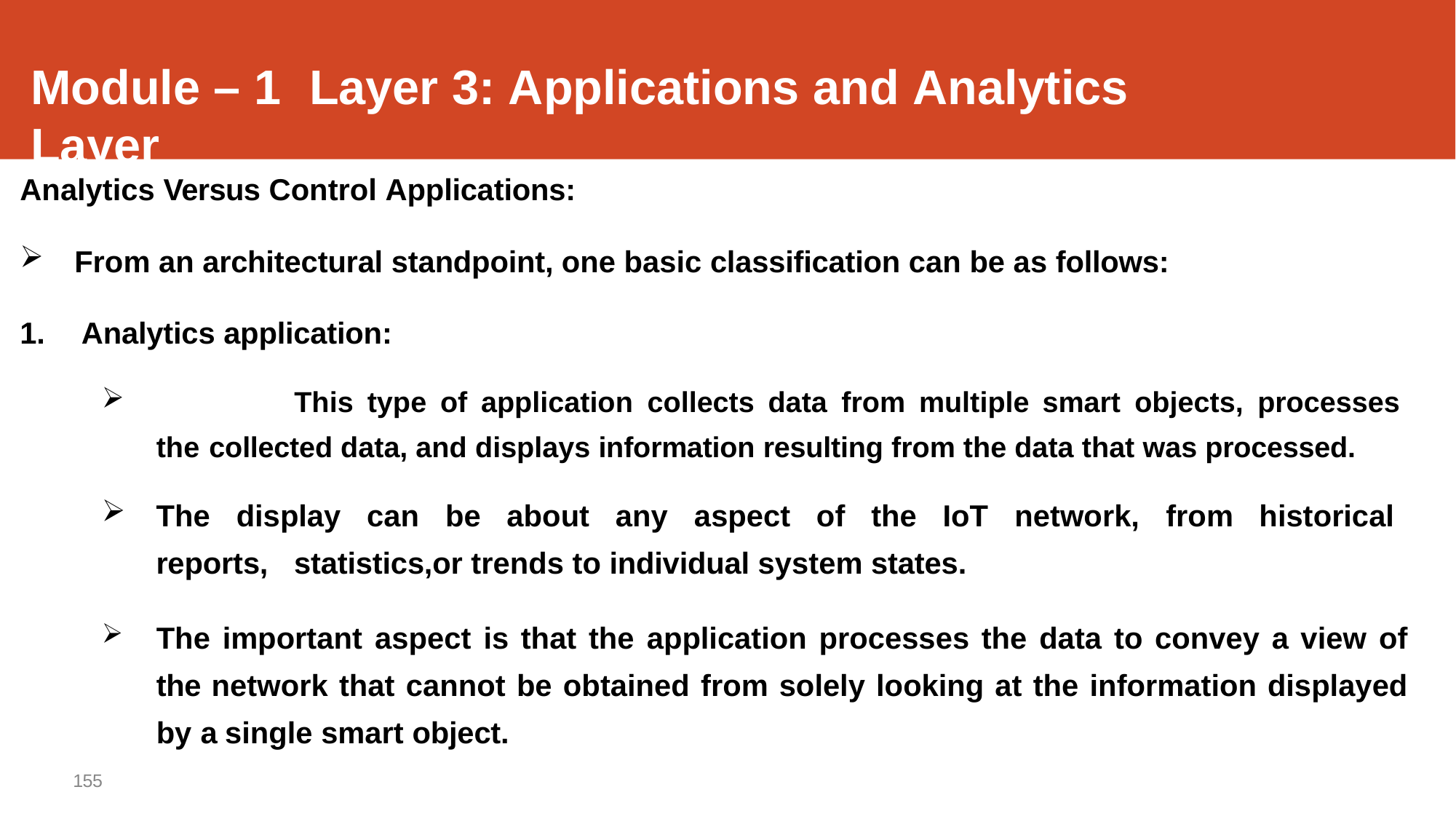

# Module – 1	Layer 3: Applications and Analytics Layer
Analytics Versus Control Applications:
From an architectural standpoint, one basic classification can be as follows:
Analytics application:
	This type of application collects data from multiple smart objects, processes the collected data, and displays information resulting from the data that was processed.
The  display  can  be  about  any  aspect  of  the  IoT  network,  from  historical  reports, 	statistics,or trends to individual system states.
The important aspect is that the application processes the data to convey a view of the network that cannot be obtained from solely looking at the information displayed by a single smart object.
155